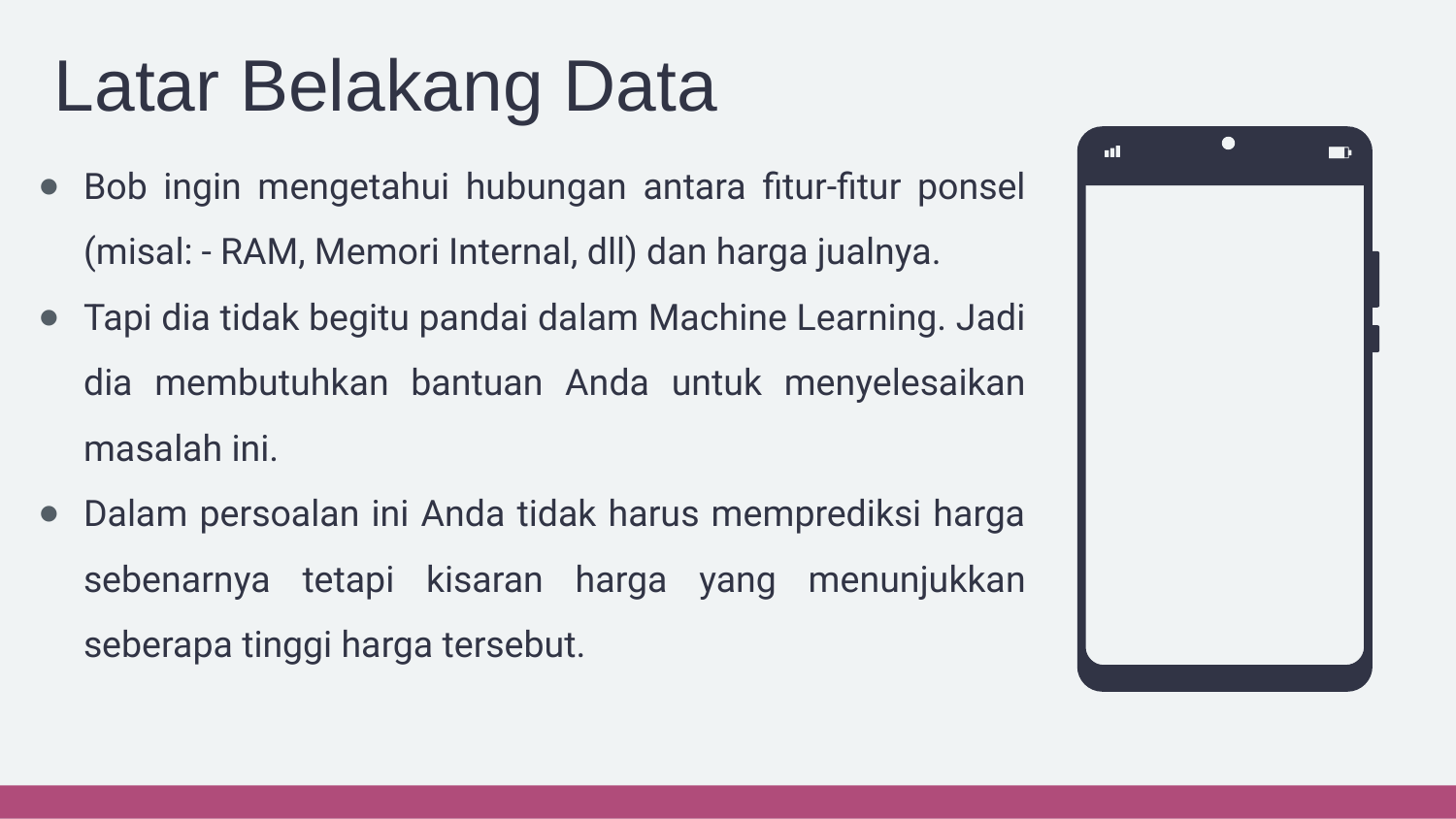

# Latar Belakang Data
Bob ingin mengetahui hubungan antara fitur-fitur ponsel (misal: - RAM, Memori Internal, dll) dan harga jualnya.
Tapi dia tidak begitu pandai dalam Machine Learning. Jadi dia membutuhkan bantuan Anda untuk menyelesaikan masalah ini.
Dalam persoalan ini Anda tidak harus memprediksi harga sebenarnya tetapi kisaran harga yang menunjukkan seberapa tinggi harga tersebut.